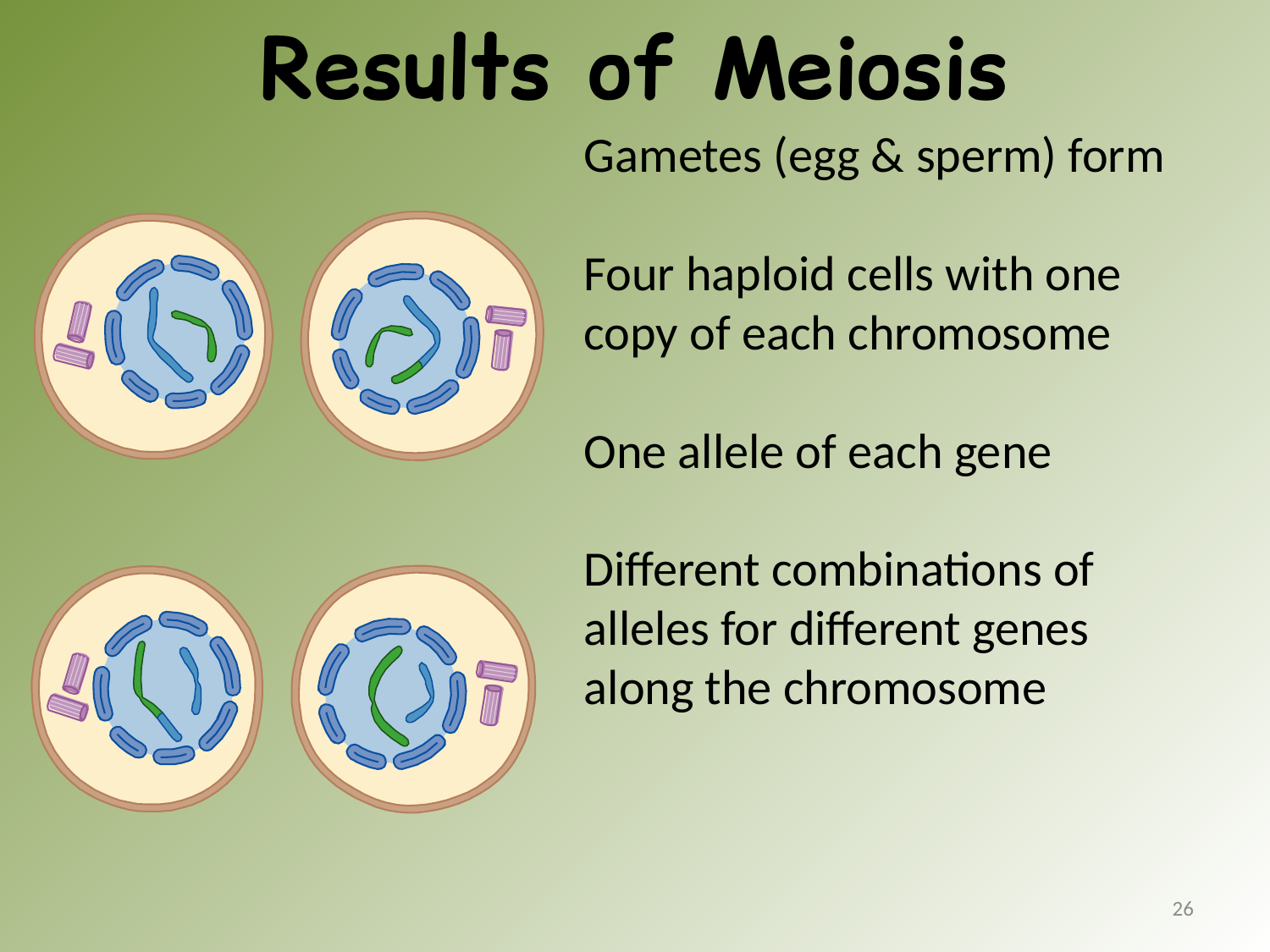

# Results of Meiosis
Gametes (egg & sperm) form

Four haploid cells with one copy of each chromosome

One allele of each gene

Different combinations of alleles for different genes along the chromosome

26